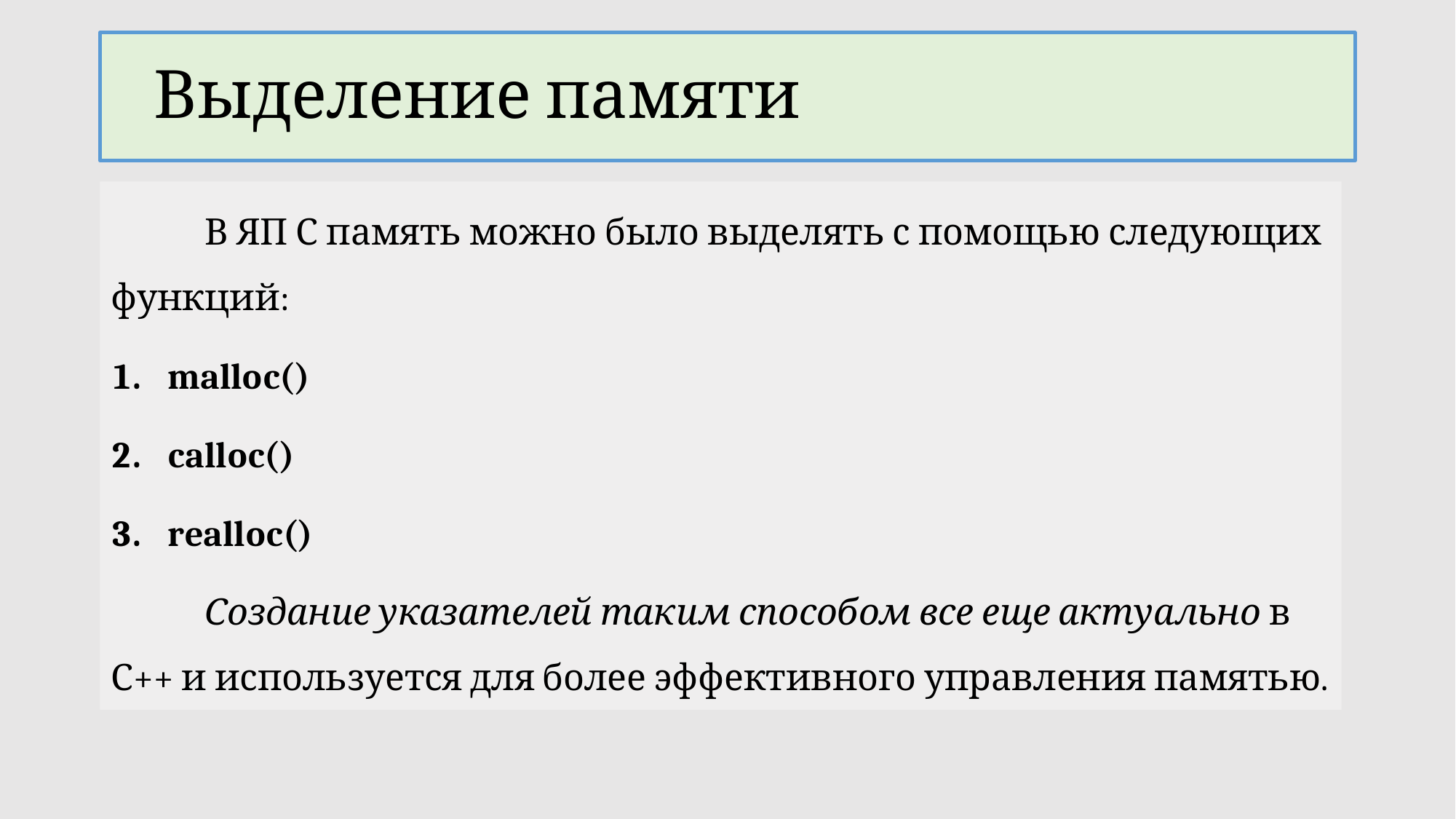

Выделение памяти
	В ЯП С память можно было выделять с помощью следующих функций:
malloc()
calloc()
realloc()
	Создание указателей таким способом все еще актуально в С++ и используется для более эффективного управления памятью.